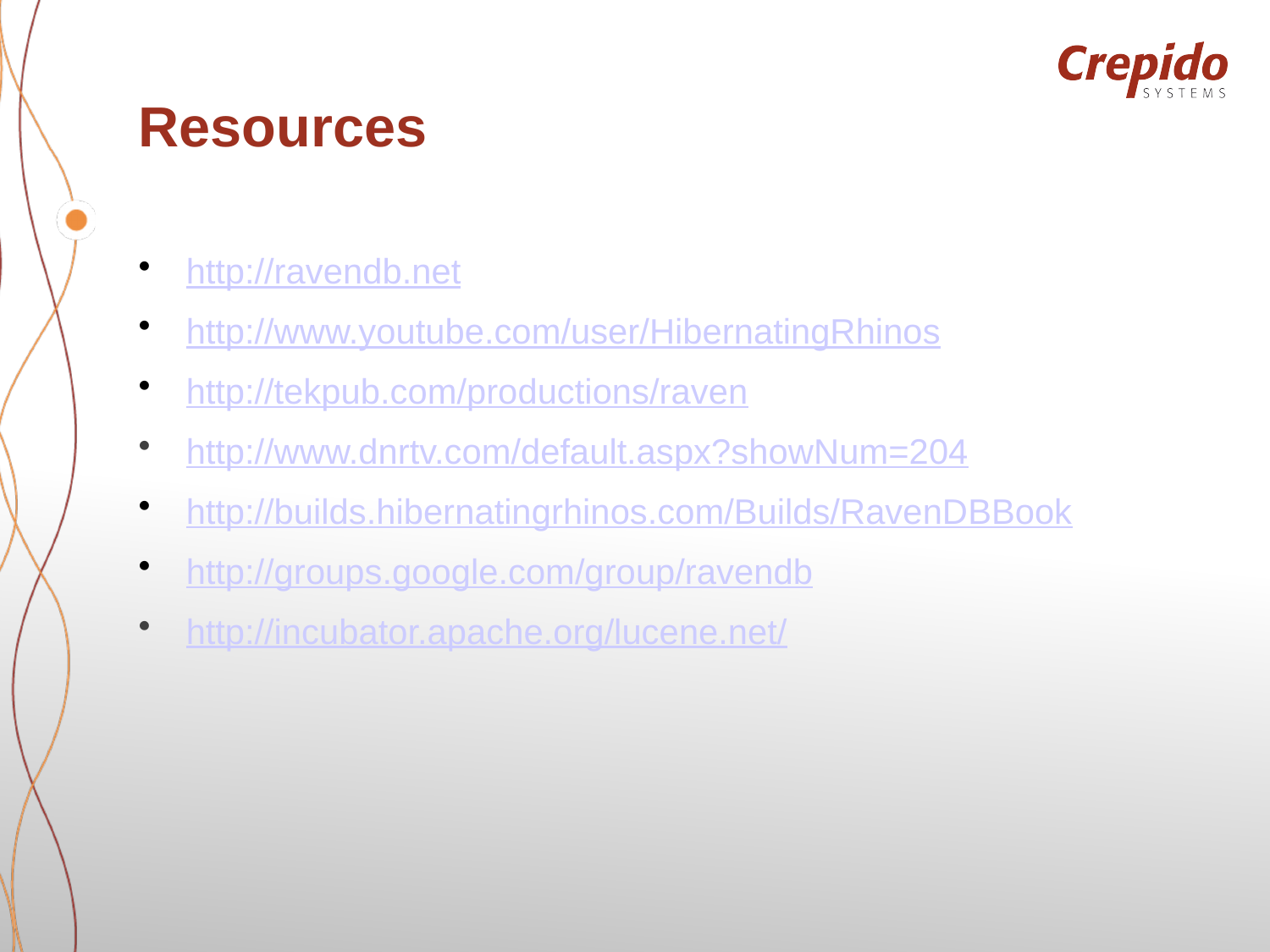

# Resources
http://ravendb.net
http://www.youtube.com/user/HibernatingRhinos
http://tekpub.com/productions/raven
http://www.dnrtv.com/default.aspx?showNum=204
http://builds.hibernatingrhinos.com/Builds/RavenDBBook
http://groups.google.com/group/ravendb
http://incubator.apache.org/lucene.net/